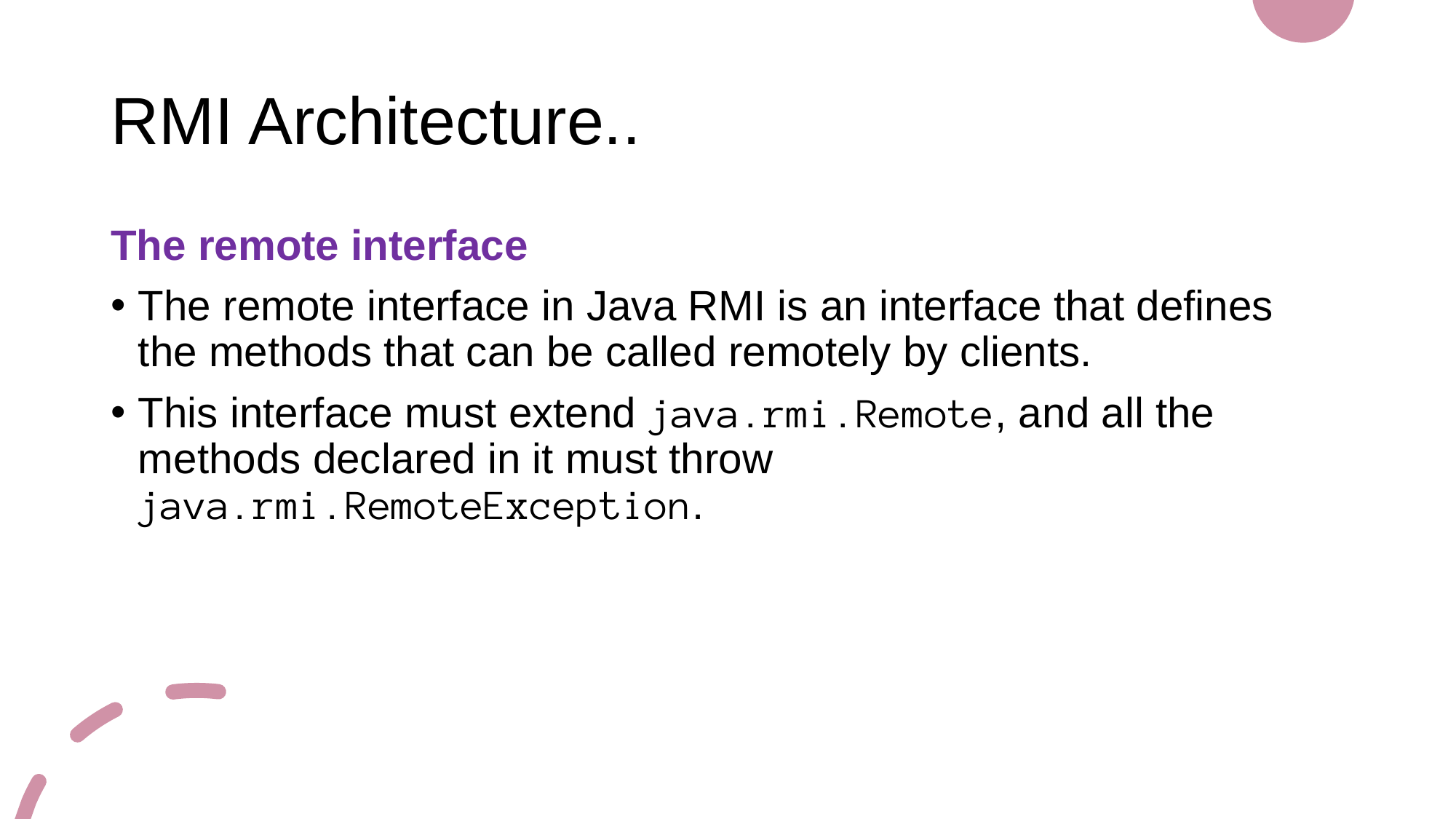

# RMI Architecture..
The remote interface
The remote interface in Java RMI is an interface that defines the methods that can be called remotely by clients.
This interface must extend java.rmi.Remote, and all the methods declared in it must throw java.rmi.RemoteException.